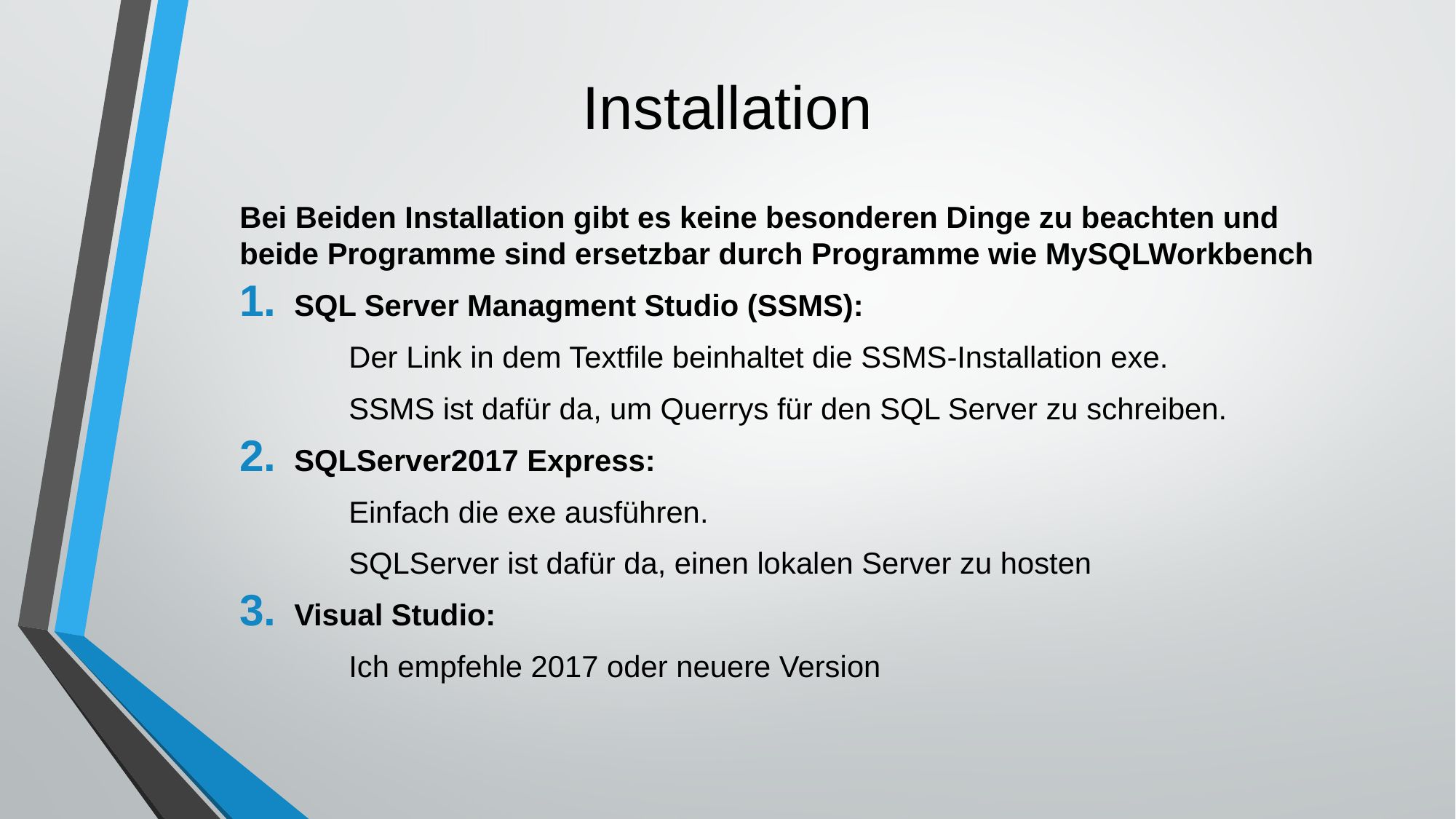

# Installation
Bei Beiden Installation gibt es keine besonderen Dinge zu beachten und beide Programme sind ersetzbar durch Programme wie MySQLWorkbench
SQL Server Managment Studio (SSMS):
	Der Link in dem Textfile beinhaltet die SSMS-Installation exe.
	SSMS ist dafür da, um Querrys für den SQL Server zu schreiben.
SQLServer2017 Express:
	Einfach die exe ausführen.
	SQLServer ist dafür da, einen lokalen Server zu hosten
Visual Studio:
	Ich empfehle 2017 oder neuere Version